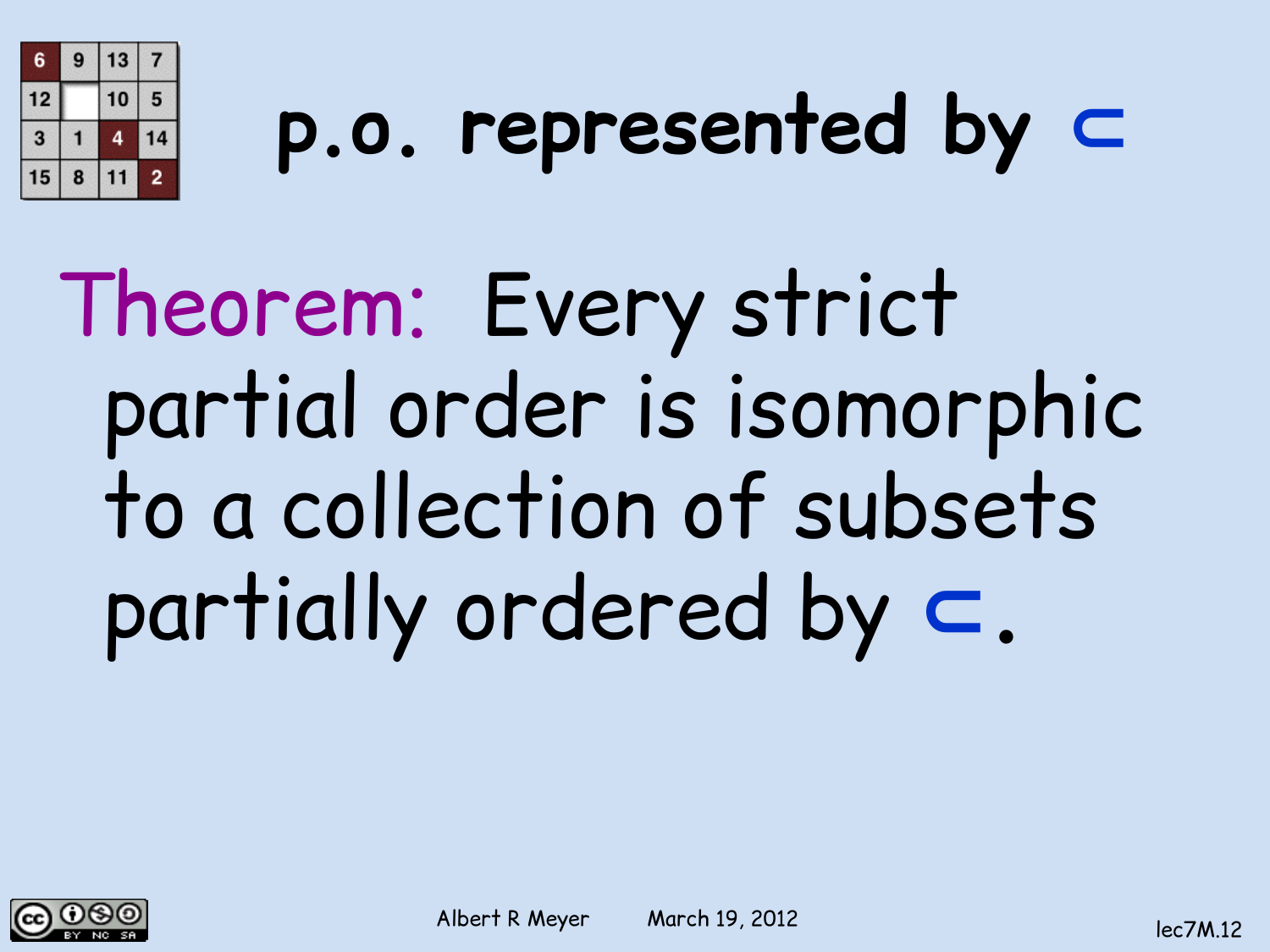

# p.o. represented by ⊂
Theorem:  Every strict partial order is isomorphic to a collection of subsets partially ordered by ⊂.